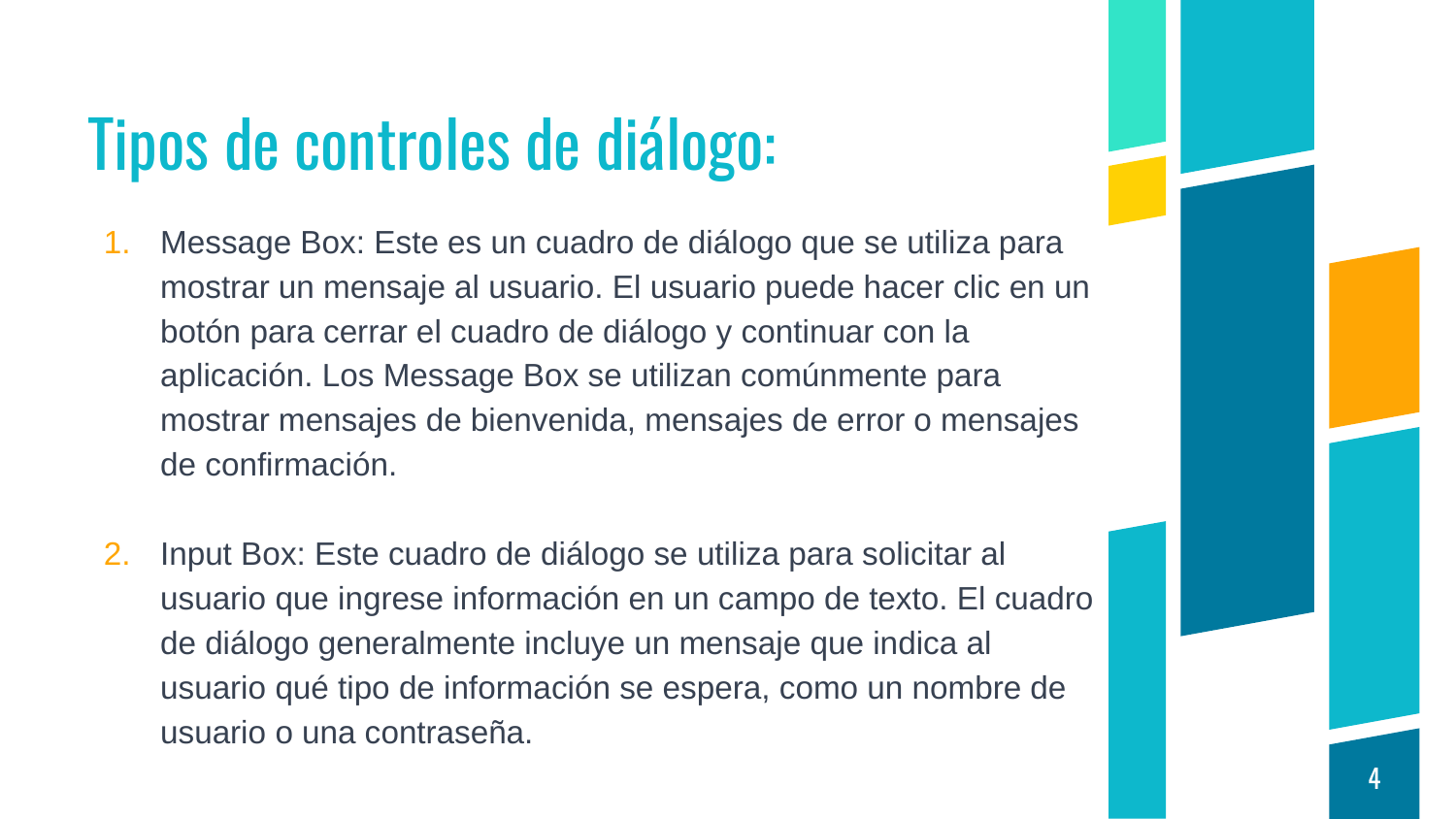

# Tipos de controles de diálogo:
Message Box: Este es un cuadro de diálogo que se utiliza para mostrar un mensaje al usuario. El usuario puede hacer clic en un botón para cerrar el cuadro de diálogo y continuar con la aplicación. Los Message Box se utilizan comúnmente para mostrar mensajes de bienvenida, mensajes de error o mensajes de confirmación.

Input Box: Este cuadro de diálogo se utiliza para solicitar al usuario que ingrese información en un campo de texto. El cuadro de diálogo generalmente incluye un mensaje que indica al usuario qué tipo de información se espera, como un nombre de usuario o una contraseña.
4